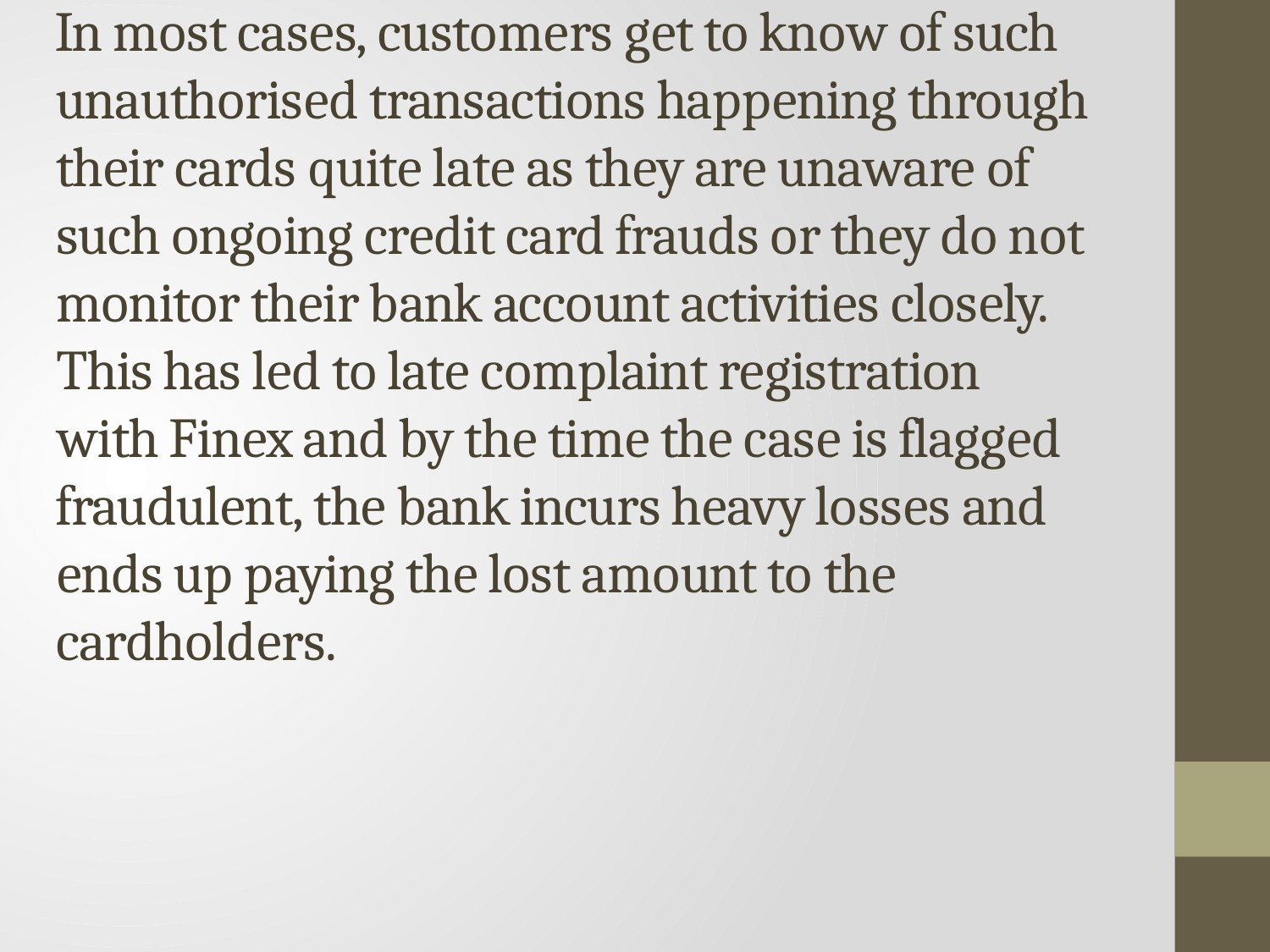

# In most cases, customers get to know of such unauthorised transactions happening through their cards quite late as they are unaware of such ongoing credit card frauds or they do not monitor their bank account activities closely. This has led to late complaint registration with Finex and by the time the case is flagged fraudulent, the bank incurs heavy losses and ends up paying the lost amount to the cardholders.